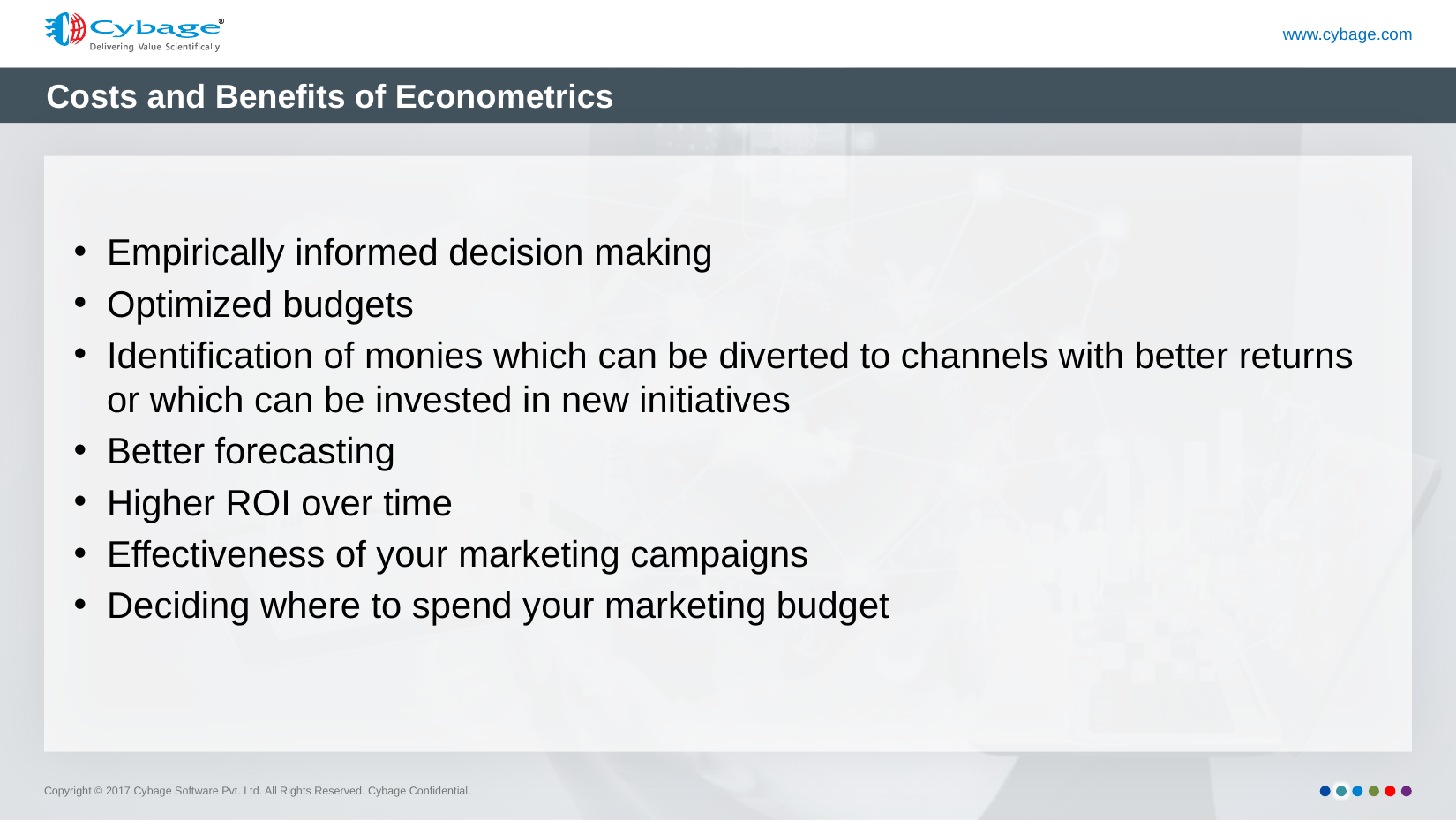

# Costs and Benefits of Econometrics
Empirically informed decision making
Optimized budgets
Identification of monies which can be diverted to channels with better returns or which can be invested in new initiatives
Better forecasting
Higher ROI over time
Effectiveness of your marketing campaigns
Deciding where to spend your marketing budget